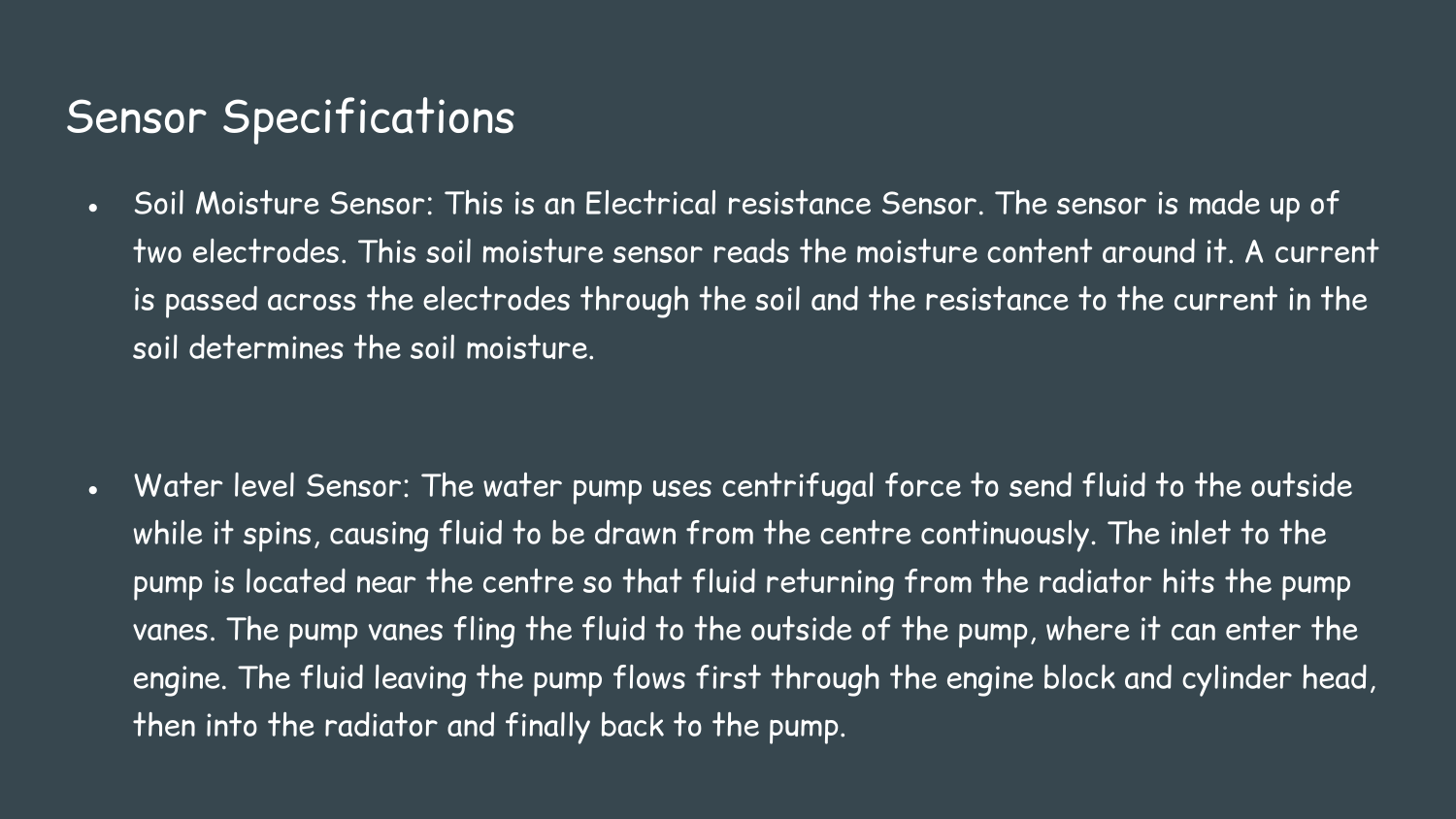

# Sensor Specifications
Soil Moisture Sensor: This is an Electrical resistance Sensor. The sensor is made up of two electrodes. This soil moisture sensor reads the moisture content around it. A current is passed across the electrodes through the soil and the resistance to the current in the soil determines the soil moisture.

Water level Sensor: The water pump uses centrifugal force to send fluid to the outside while it spins, causing fluid to be drawn from the centre continuously. The inlet to the pump is located near the centre so that fluid returning from the radiator hits the pump vanes. The pump vanes fling the fluid to the outside of the pump, where it can enter the engine. The fluid leaving the pump flows first through the engine block and cylinder head, then into the radiator and finally back to the pump.